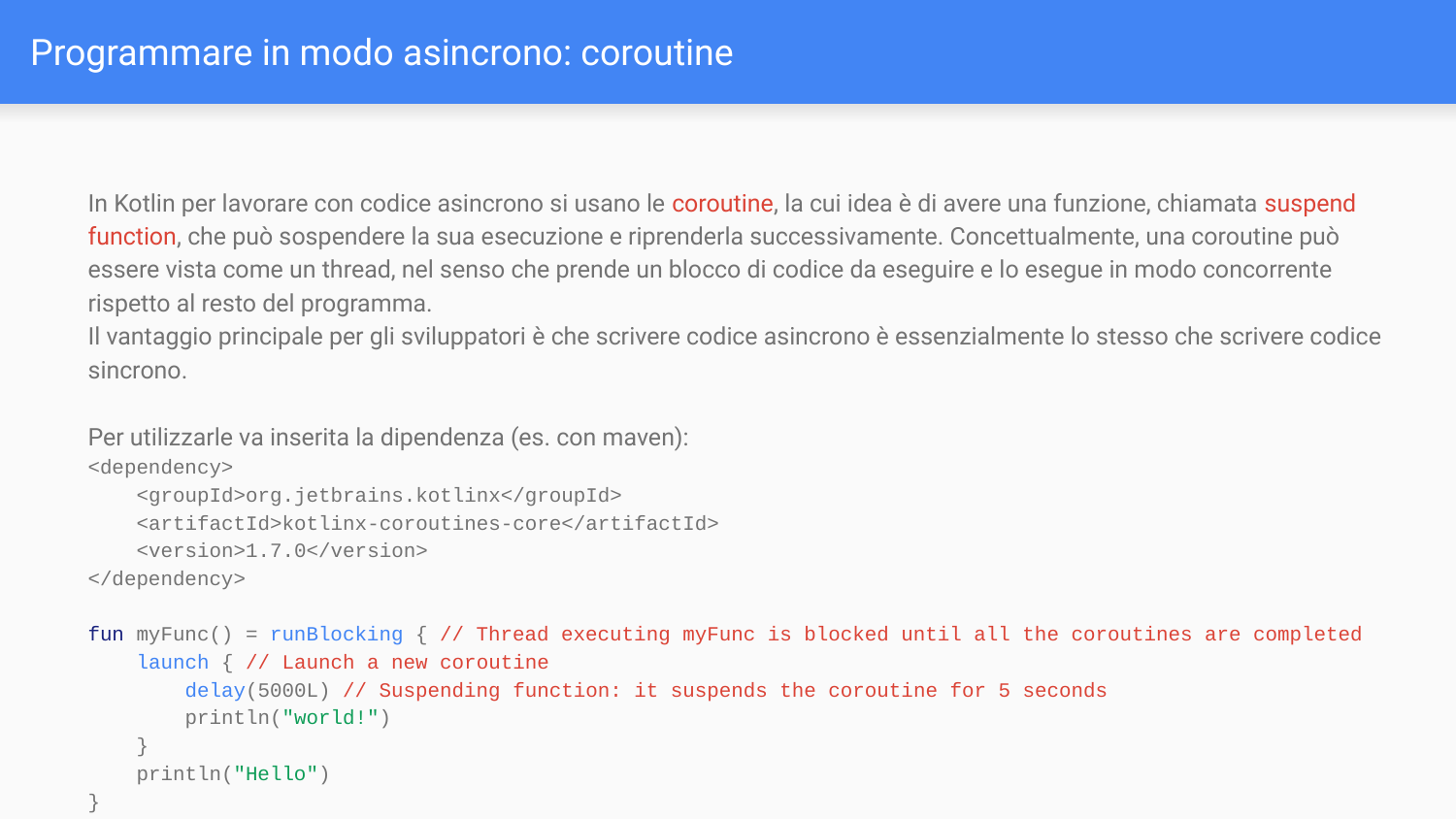

# Programmare in modo asincrono: coroutine
In Kotlin per lavorare con codice asincrono si usano le coroutine, la cui idea è di avere una funzione, chiamata suspend function, che può sospendere la sua esecuzione e riprenderla successivamente. Concettualmente, una coroutine può essere vista come un thread, nel senso che prende un blocco di codice da eseguire e lo esegue in modo concorrente rispetto al resto del programma.
Il vantaggio principale per gli sviluppatori è che scrivere codice asincrono è essenzialmente lo stesso che scrivere codice sincrono.

Per utilizzarle va inserita la dipendenza (es. con maven):
<dependency>
    <groupId>org.jetbrains.kotlinx</groupId>
    <artifactId>kotlinx-coroutines-core</artifactId>
    <version>1.7.0</version>
</dependency>

fun myFunc() = runBlocking { // Thread executing myFunc is blocked until all the coroutines are completed
    launch { // Launch a new coroutine
        delay(5000L) // Suspending function: it suspends the coroutine for 5 seconds
        println("world!")
    }
    println("Hello")
}